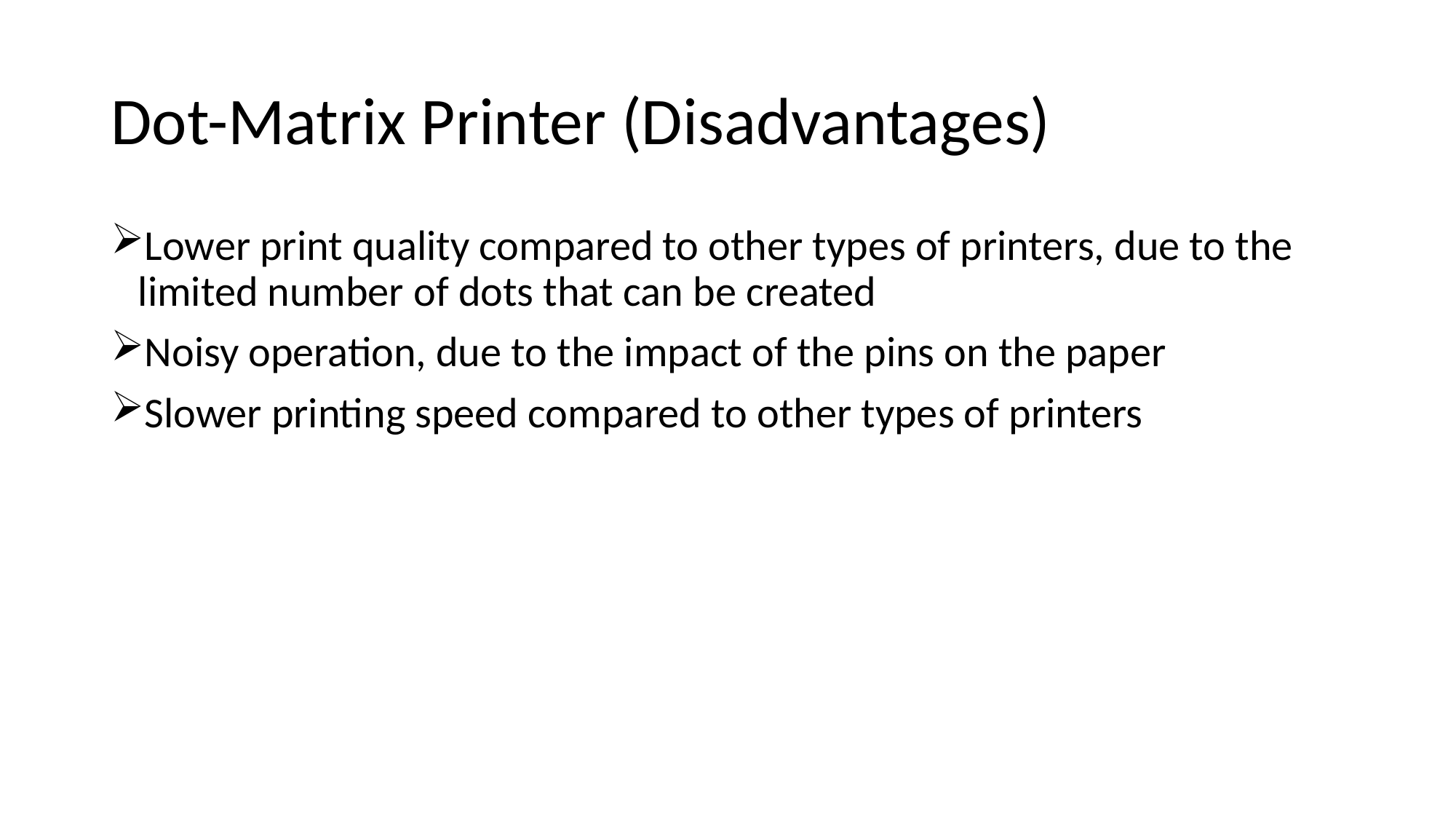

# Dot-Matrix Printer (Disadvantages)
Lower print quality compared to other types of printers, due to the limited number of dots that can be created
Noisy operation, due to the impact of the pins on the paper
Slower printing speed compared to other types of printers